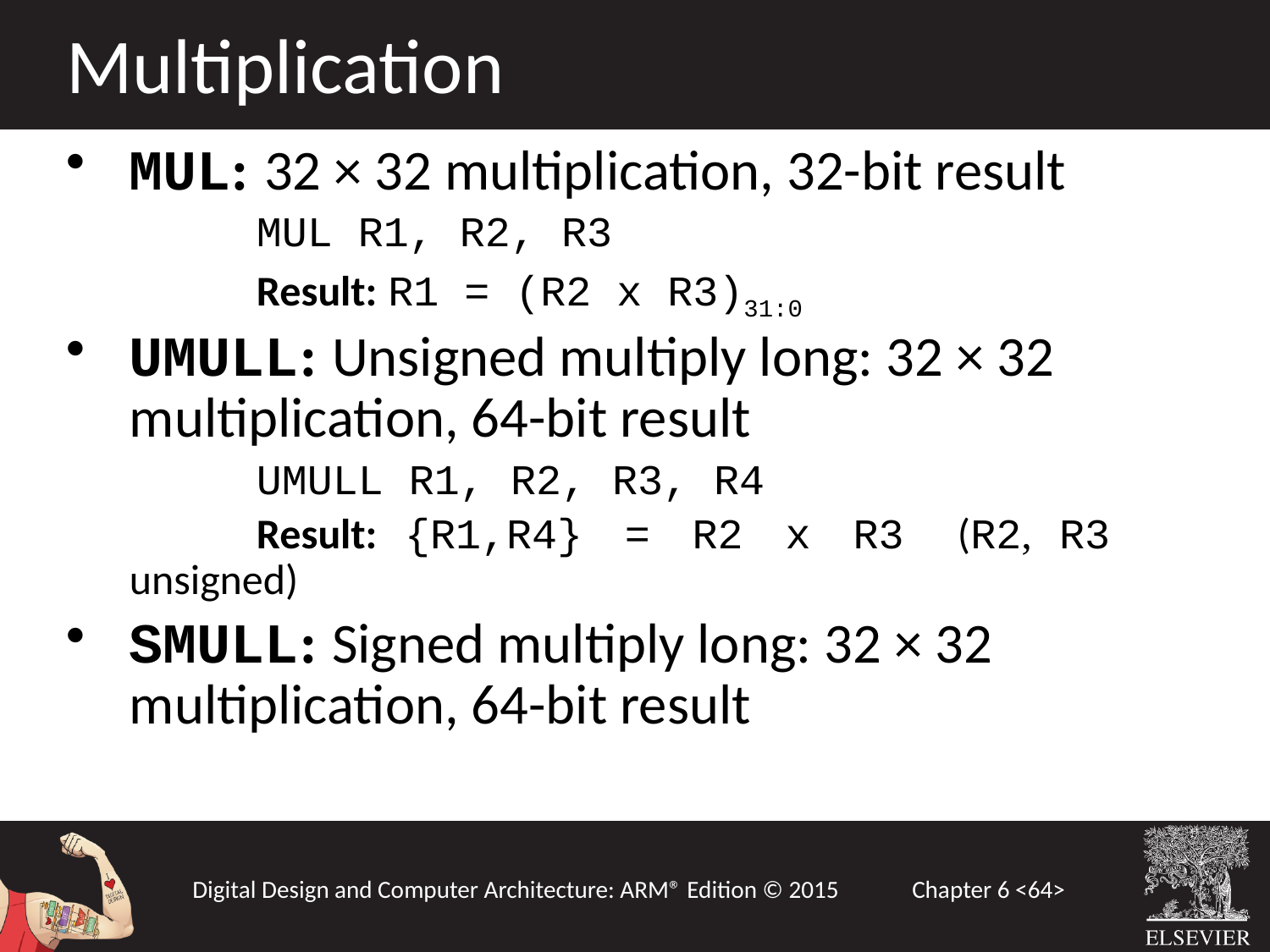

Multiplication
MUL: 32 × 32 multiplication, 32-bit result
	MUL R1, R2, R3
	Result: R1 = (R2 x R3)31:0
UMULL: Unsigned multiply long: 32 × 32 multiplication, 64-bit result
	UMULL R1, R2, R3, R4
	Result: {R1,R4} = R2 x R3  (R2, R3 unsigned)
SMULL: Signed multiply long: 32 × 32 multiplication, 64-bit result